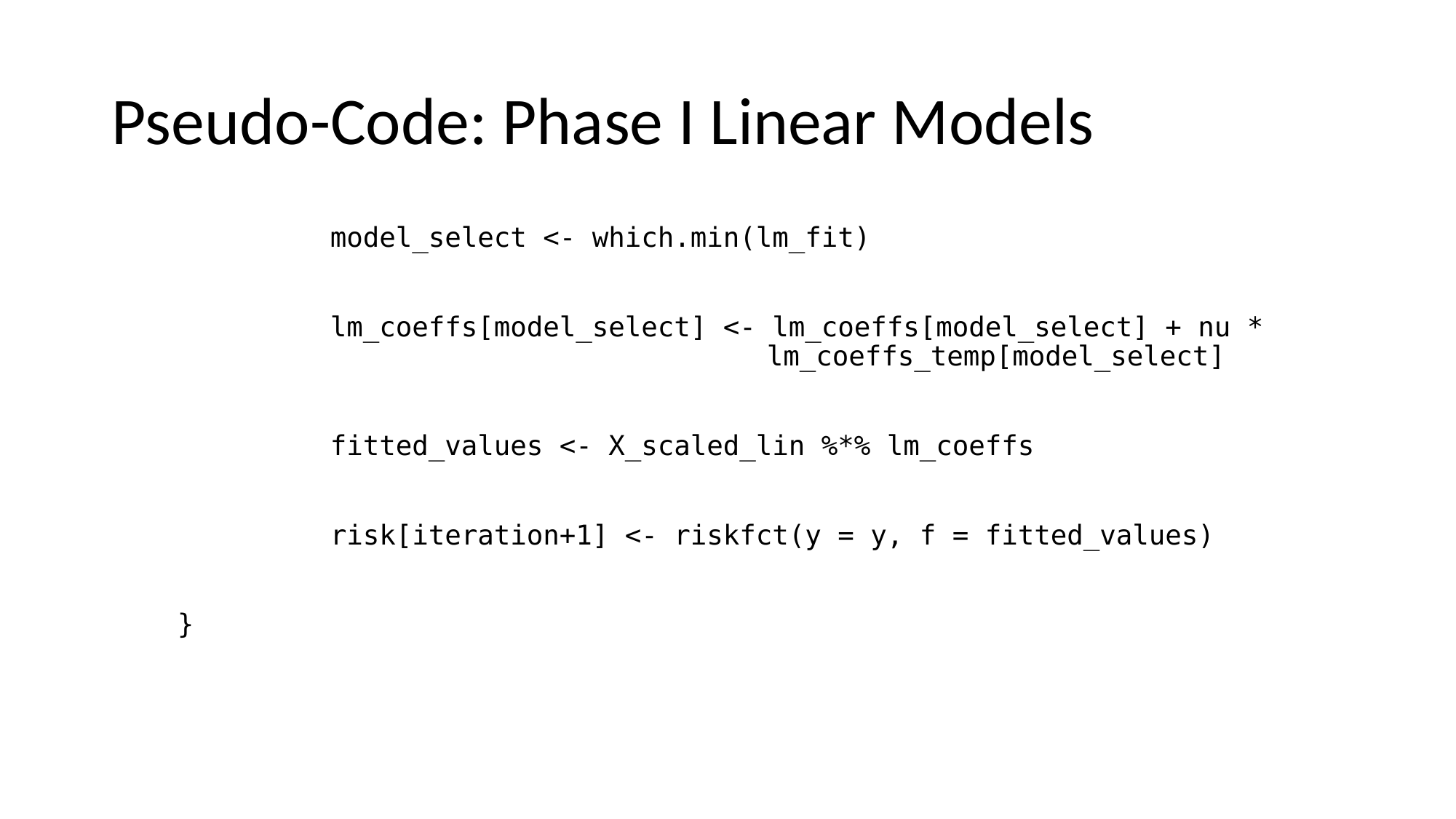

# Pseudo-Code: Phase I Linear Models
		model_select <- which.min(lm_fit)

		lm_coeffs[model_select] <- lm_coeffs[model_select] + nu * 							lm_coeffs_temp[model_select]

		fitted_values <- X_scaled_lin %*% lm_coeffs

		risk[iteration+1] <- riskfct(y = y, f = fitted_values)

    }